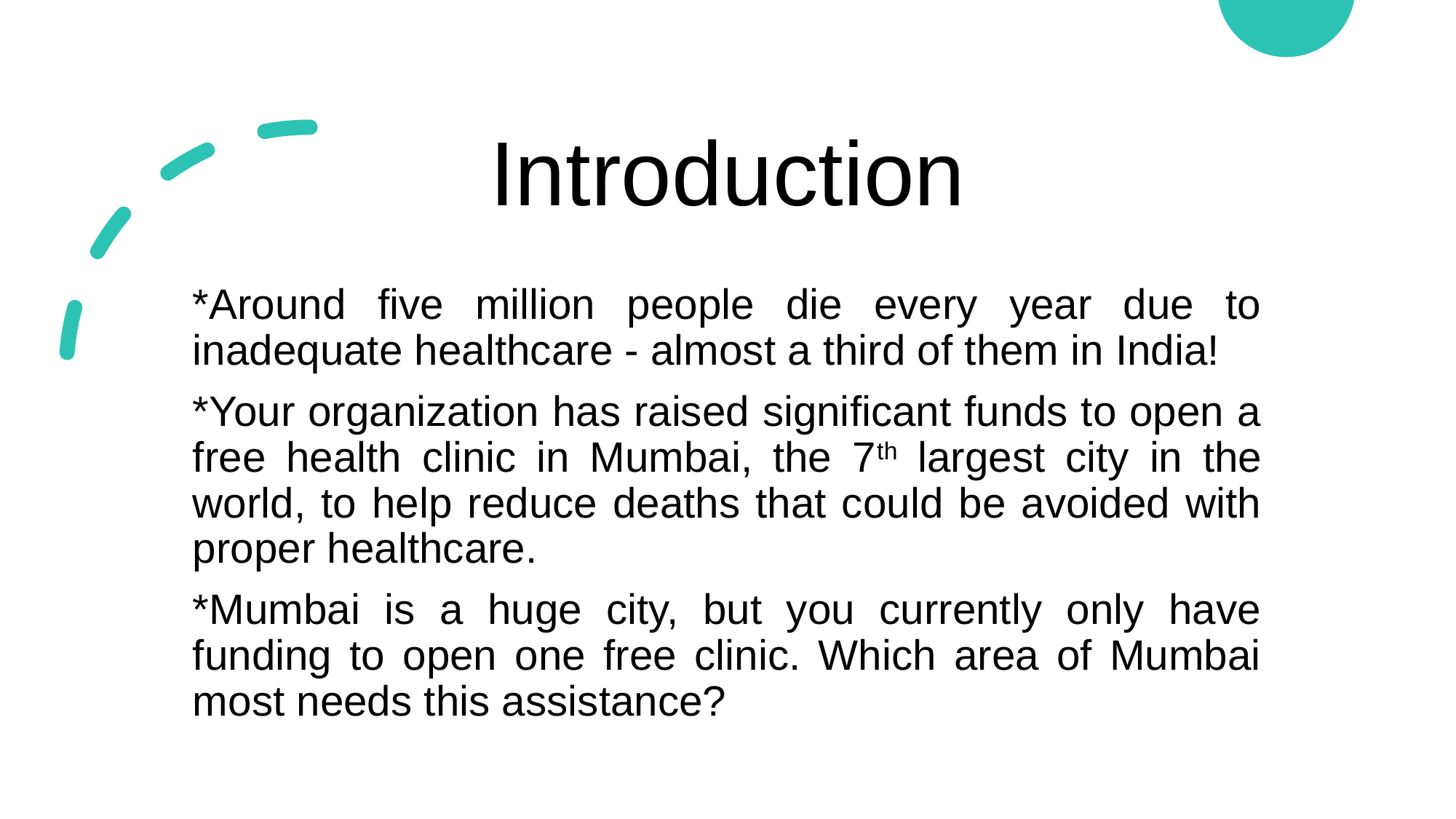

# Introduction
*Around five million people die every year due to inadequate healthcare - almost a third of them in India!
*Your organization has raised significant funds to open a free health clinic in Mumbai, the 7th largest city in the world, to help reduce deaths that could be avoided with proper healthcare.
*Mumbai is a huge city, but you currently only have funding to open one free clinic. Which area of Mumbai most needs this assistance?